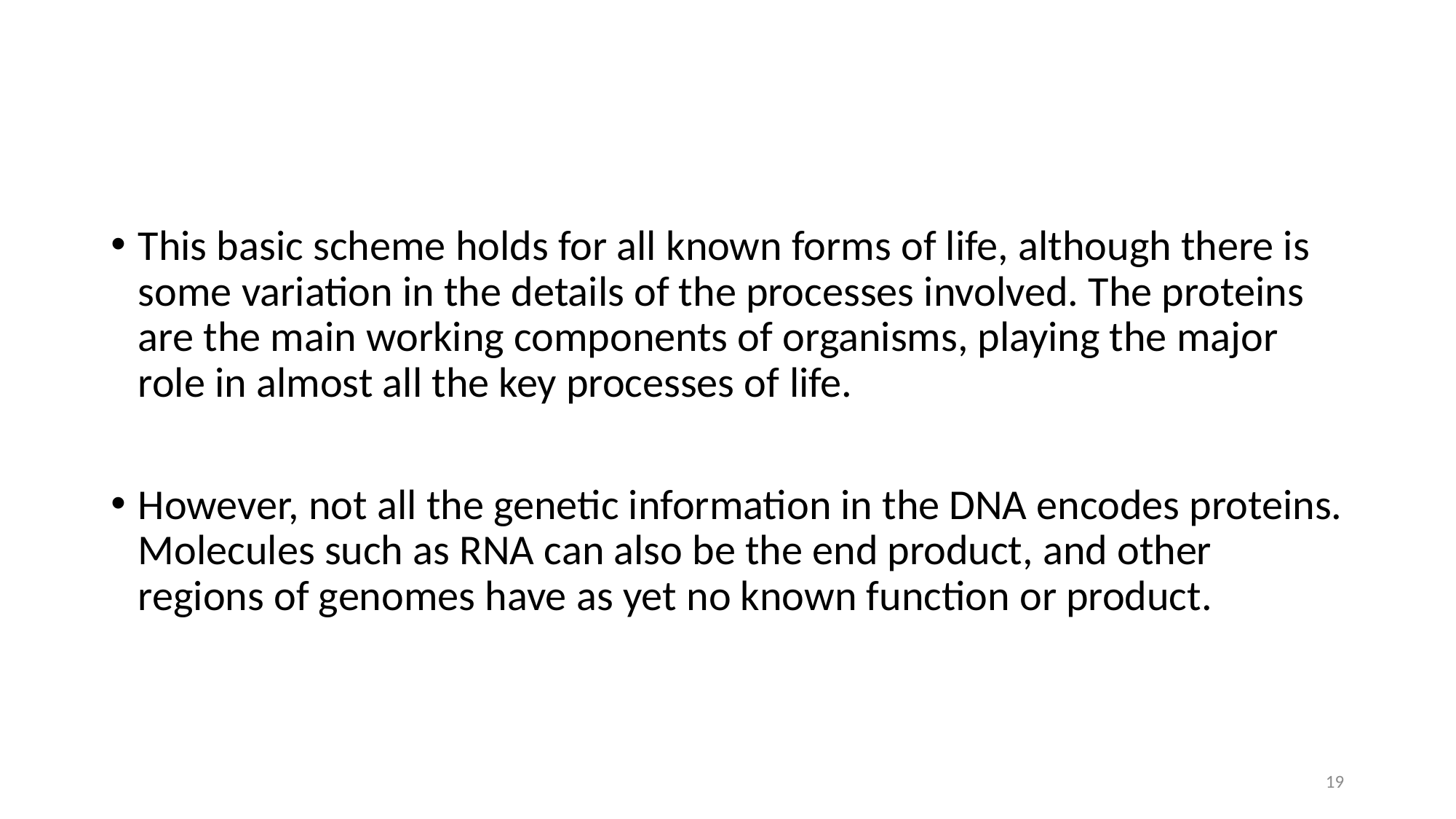

#
This basic scheme holds for all known forms of life, although there is some variation in the details of the processes involved. The proteins are the main working components of organisms, playing the major role in almost all the key processes of life.

However, not all the genetic information in the DNA encodes proteins. Molecules such as RNA can also be the end product, and other regions of genomes have as yet no known function or product.
19